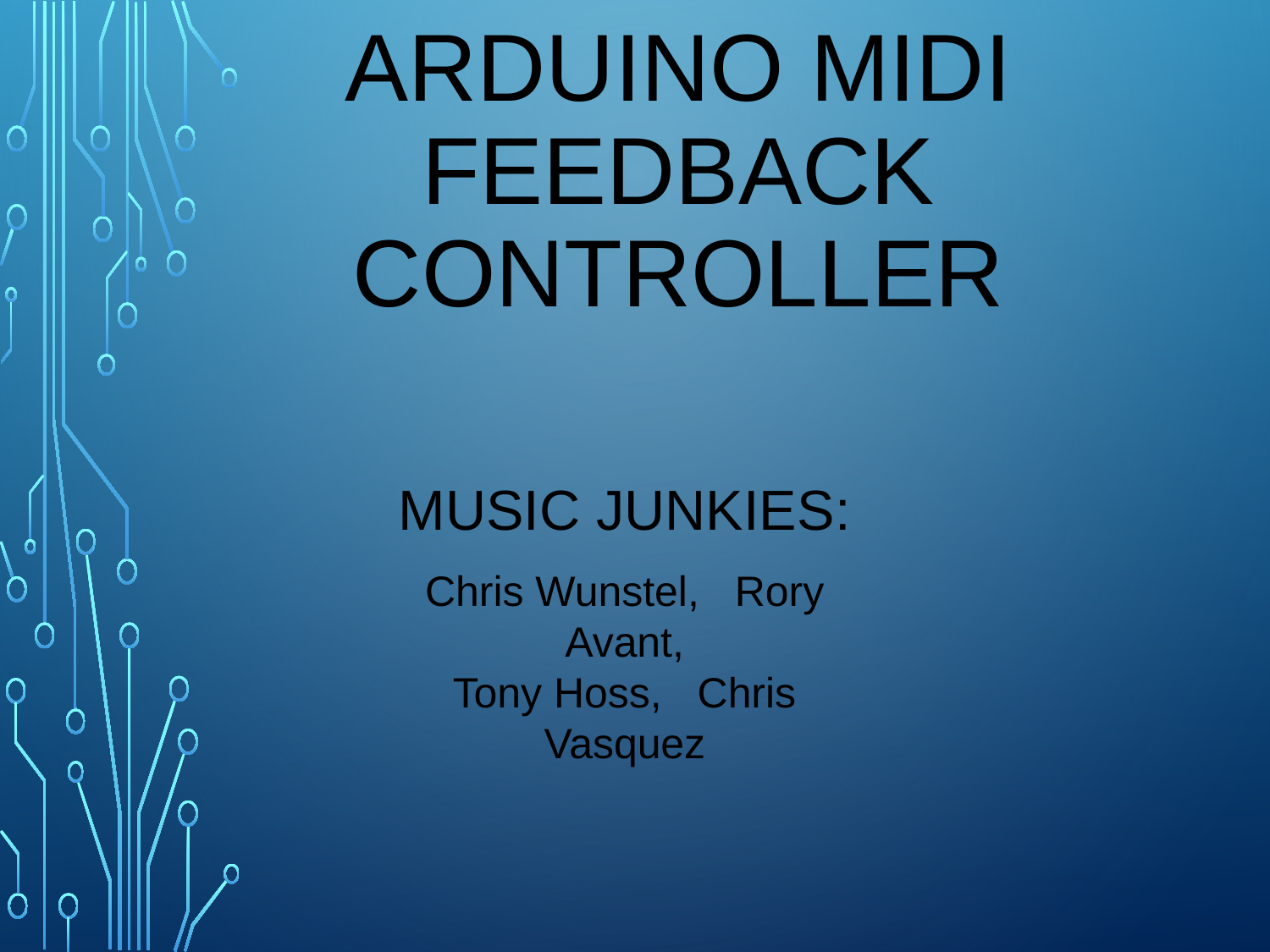

# Arduino MIDI Feedback Controller
Music Junkies:
Chris Wunstel,   Rory Avant,
Tony Hoss,   Chris Vasquez